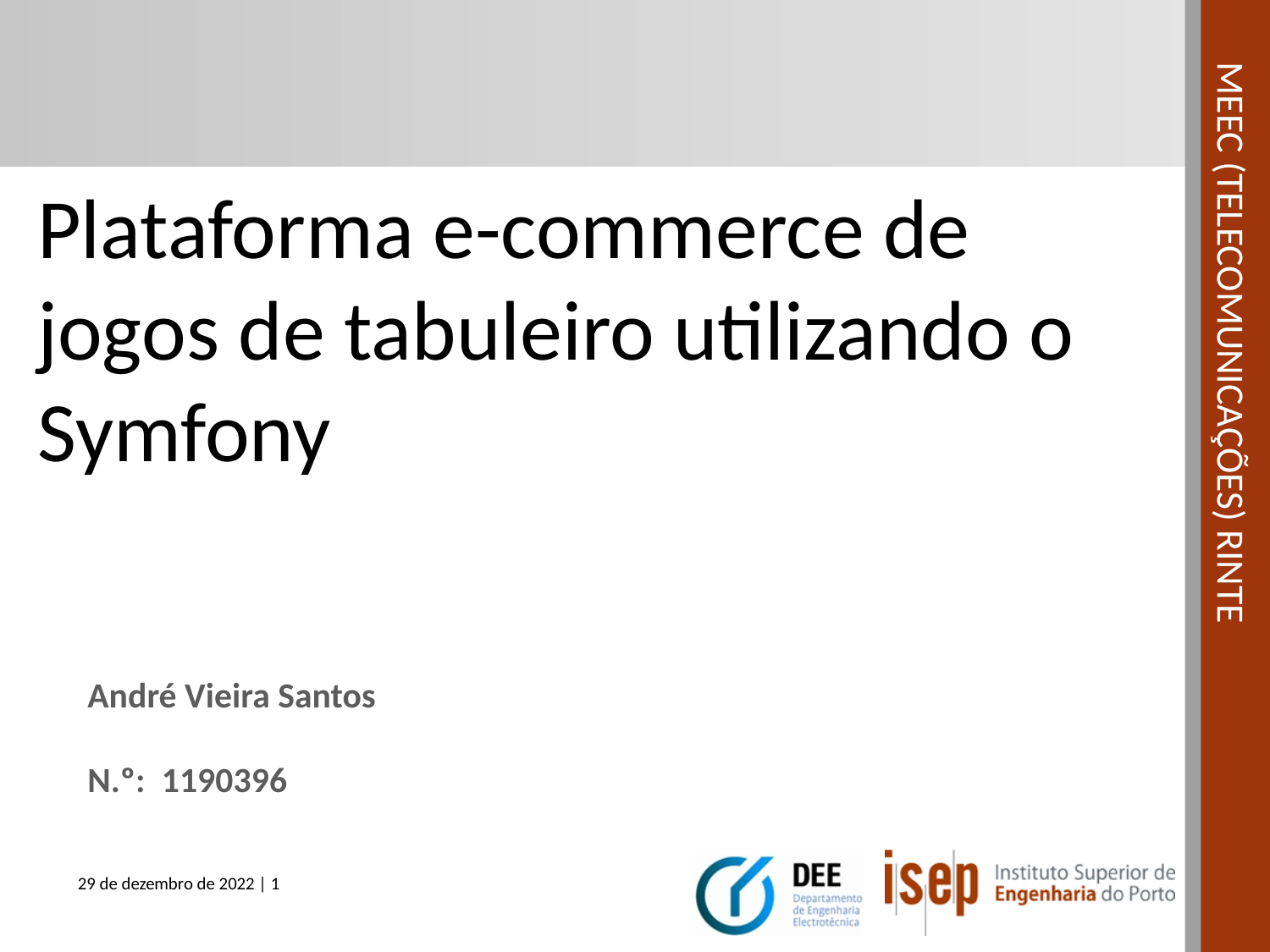

# Plataforma e-commerce de jogos de tabuleiro utilizando o Symfony
André Vieira Santos
N.º:  1190396
29 de dezembro de 2022 | 1